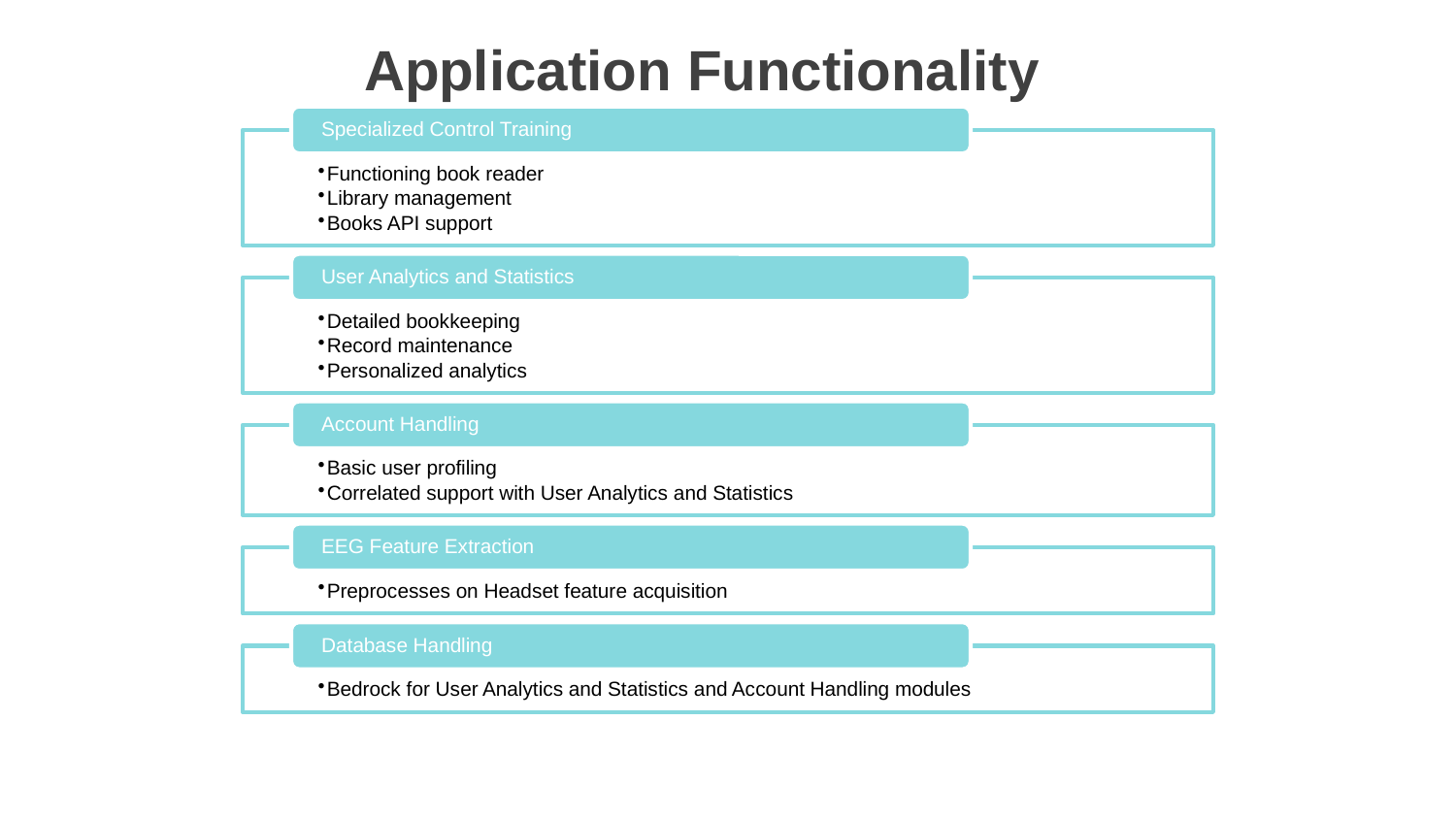

Application Functionality
Functioning book reader
Library management
Books API support
Specialized Control Training
Detailed bookkeeping
Record maintenance
Personalized analytics
User Analytics and Statistics
Basic user profiling
Correlated support with User Analytics and Statistics
Account Handling
Preprocesses on Headset feature acquisition
EEG Feature Extraction
Bedrock for User Analytics and Statistics and Account Handling modules
Database Handling